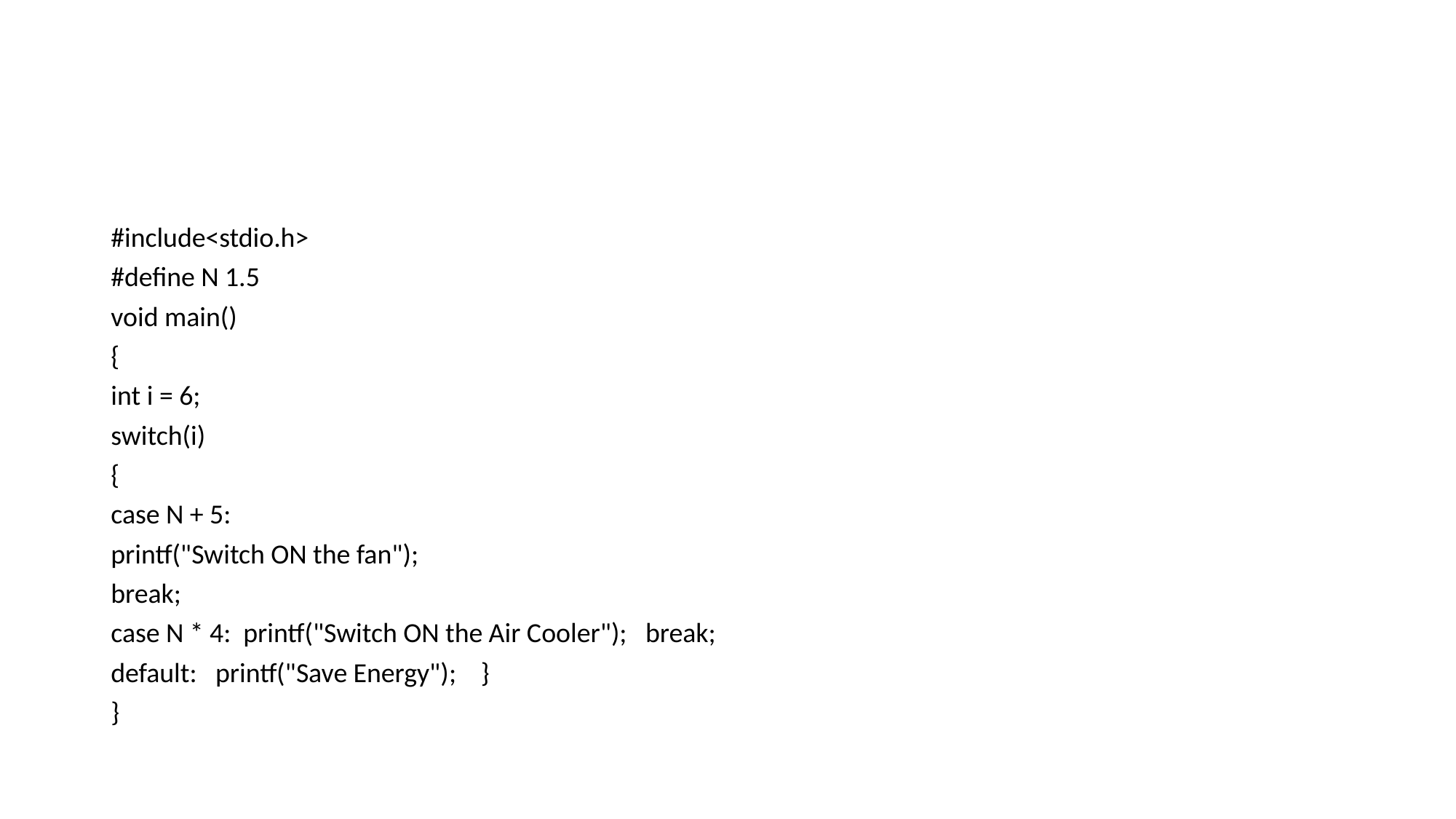

#
#include<stdio.h>
#define N 1.5
void main()
{
int i = 6;
switch(i)
{
case N + 5:
printf("Switch ON the fan");
break;
case N * 4:  printf("Switch ON the Air Cooler");   break;
default:   printf("Save Energy");    }
}